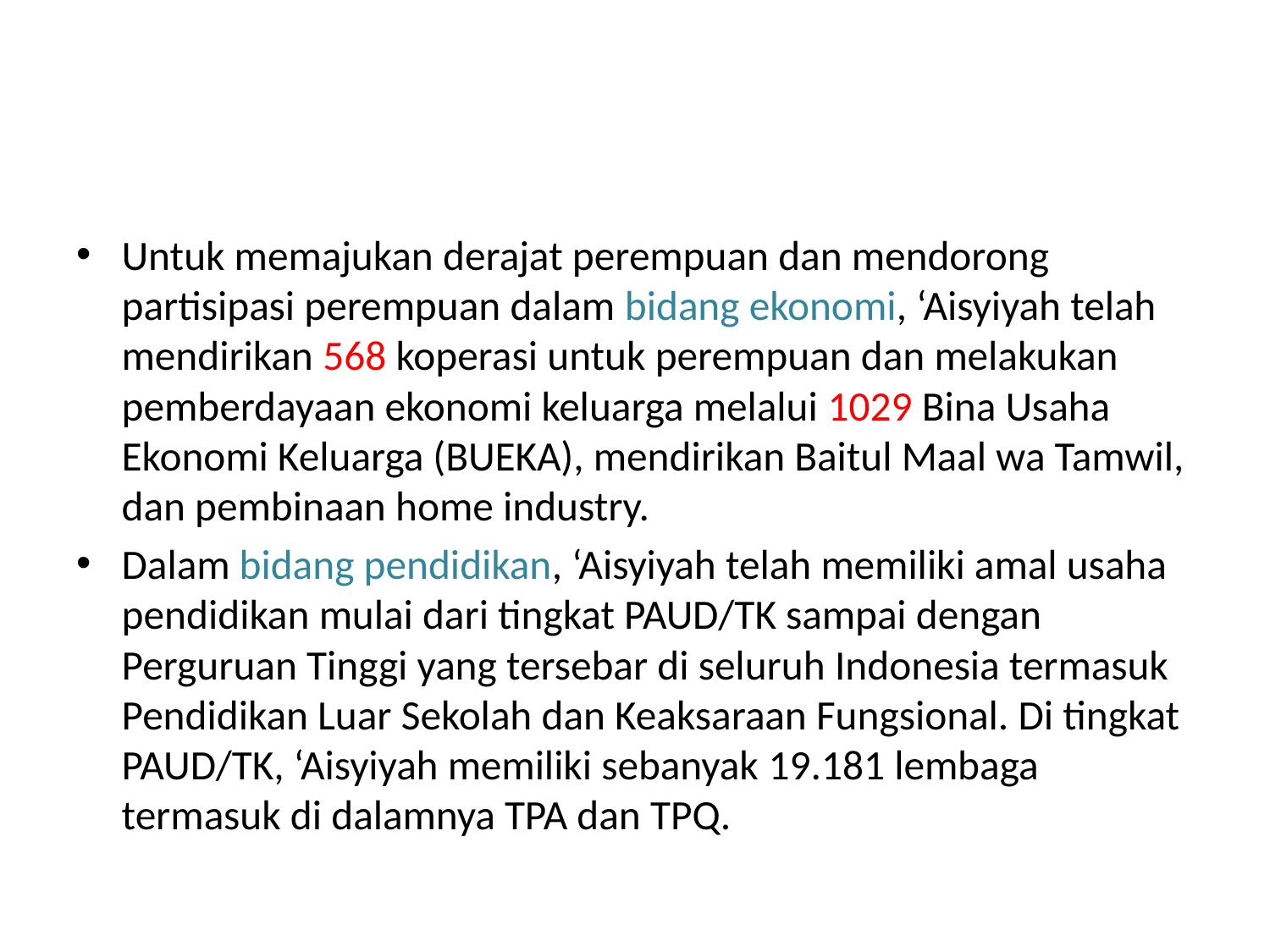

#
Untuk memajukan derajat perempuan dan mendorong partisipasi perempuan dalam bidang ekonomi, ‘Aisyiyah telah mendirikan 568 koperasi untuk perempuan dan melakukan pemberdayaan ekonomi keluarga melalui 1029 Bina Usaha Ekonomi Keluarga (BUEKA), mendirikan Baitul Maal wa Tamwil, dan pembinaan home industry.
Dalam bidang pendidikan, ‘Aisyiyah telah memiliki amal usaha pendidikan mulai dari tingkat PAUD/TK sampai dengan Perguruan Tinggi yang tersebar di seluruh Indonesia termasuk Pendidikan Luar Sekolah dan Keaksaraan Fungsional. Di tingkat PAUD/TK, ‘Aisyiyah memiliki sebanyak 19.181 lembaga termasuk di dalamnya TPA dan TPQ.